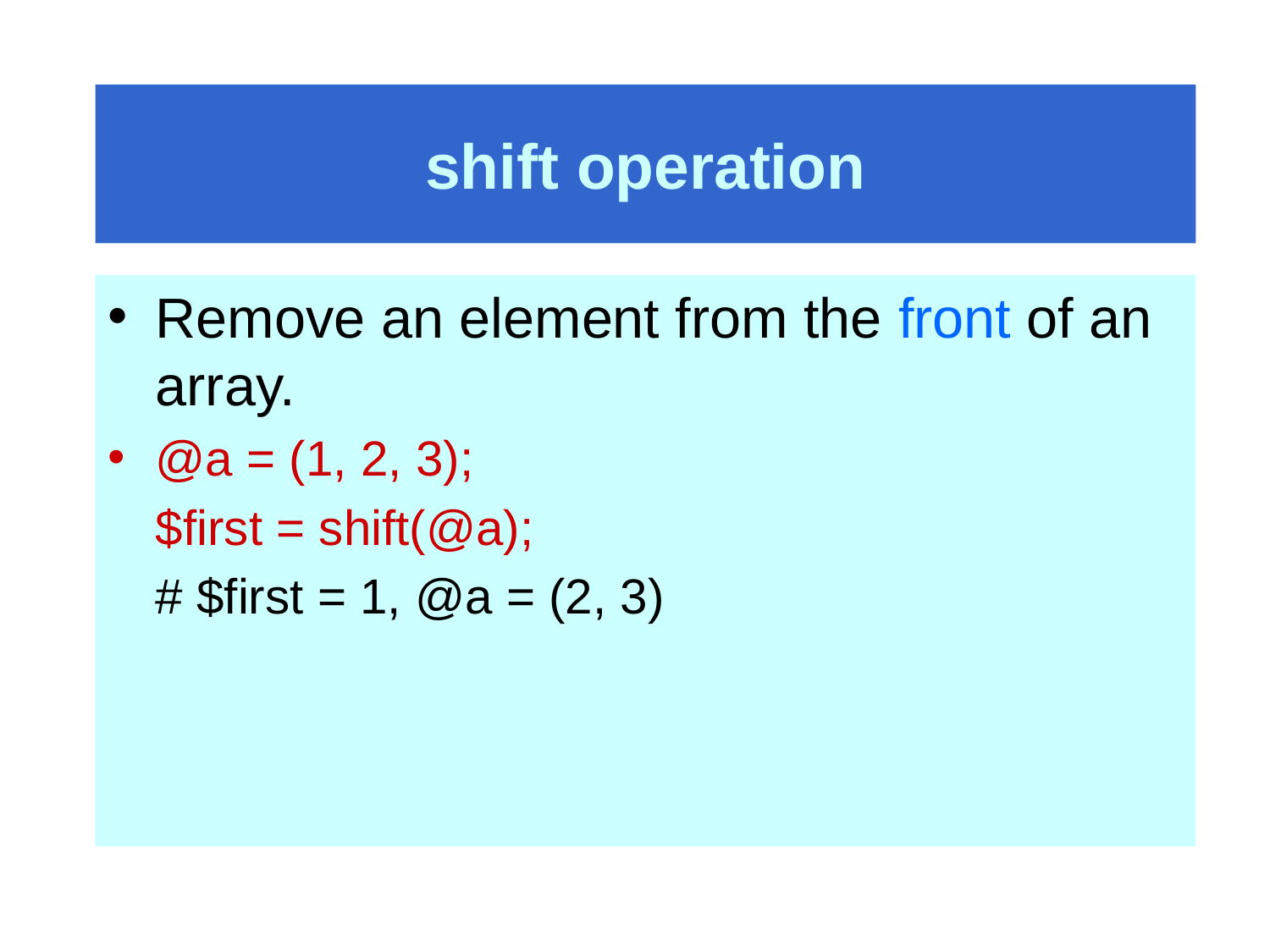

# shift operation
Remove an element from the front of an array.
@a = (1, 2, 3);
	$first = shift(@a);
	# $first = 1, @a = (2, 3)